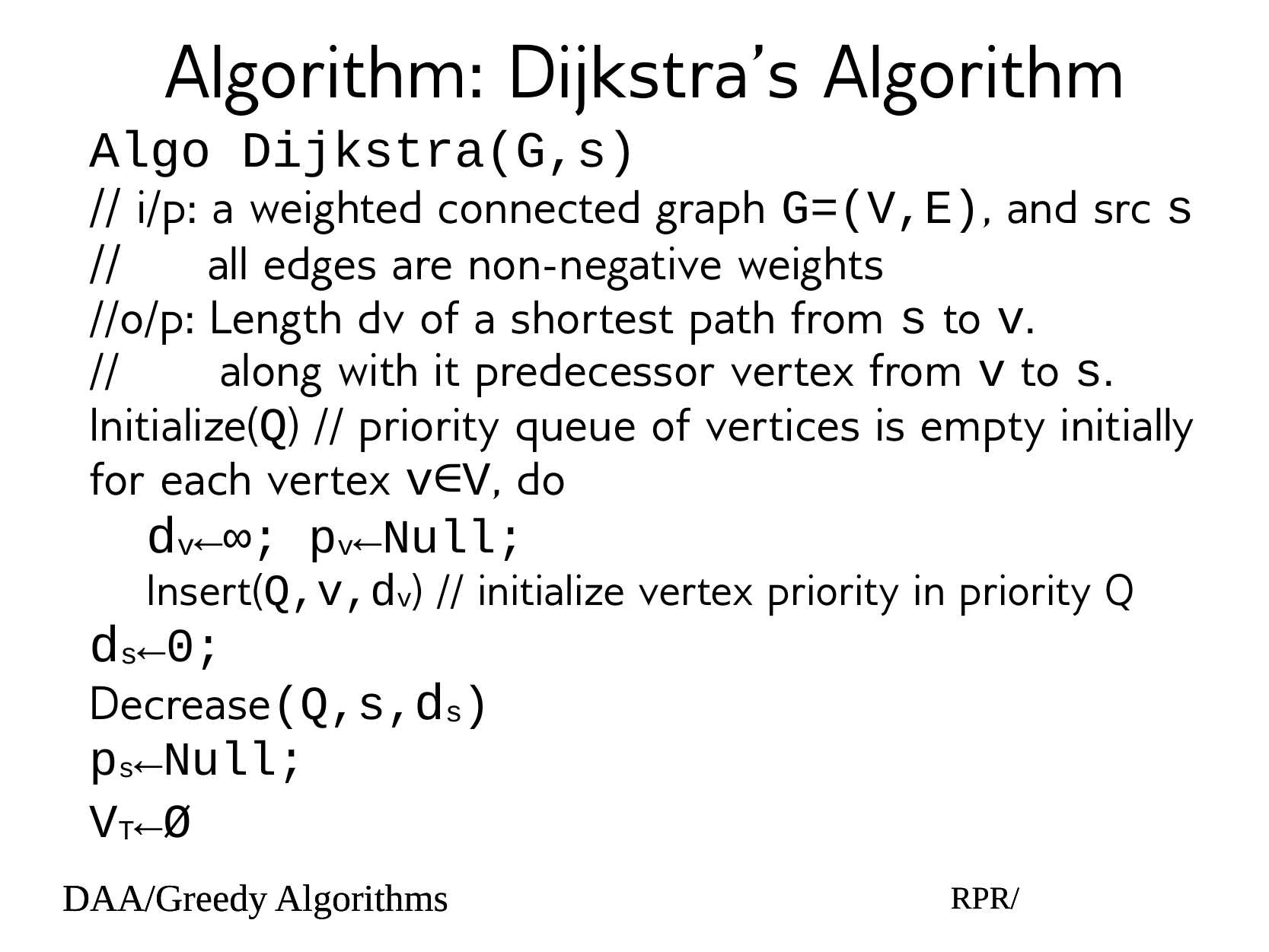

# Algorithm: Dijkstra’s Algorithm
Algo Dijkstra(G,s)
// i/p: a weighted connected graph G=(V,E), and src s
//      all edges are non-negative weights
//o/p: Length dv of a shortest path from s to v.
//       along with it predecessor vertex from v to s.
Initialize(Q) // priority queue of vertices is empty initially
for each vertex v∈V, do
dv←∞; pv←Null;
Insert(Q,v,dv) // initialize vertex priority in priority Q
ds←0;
Decrease(Q,s,ds)
ps←Null;
VT←Ø
DAA/Greedy Algorithms
RPR/
9